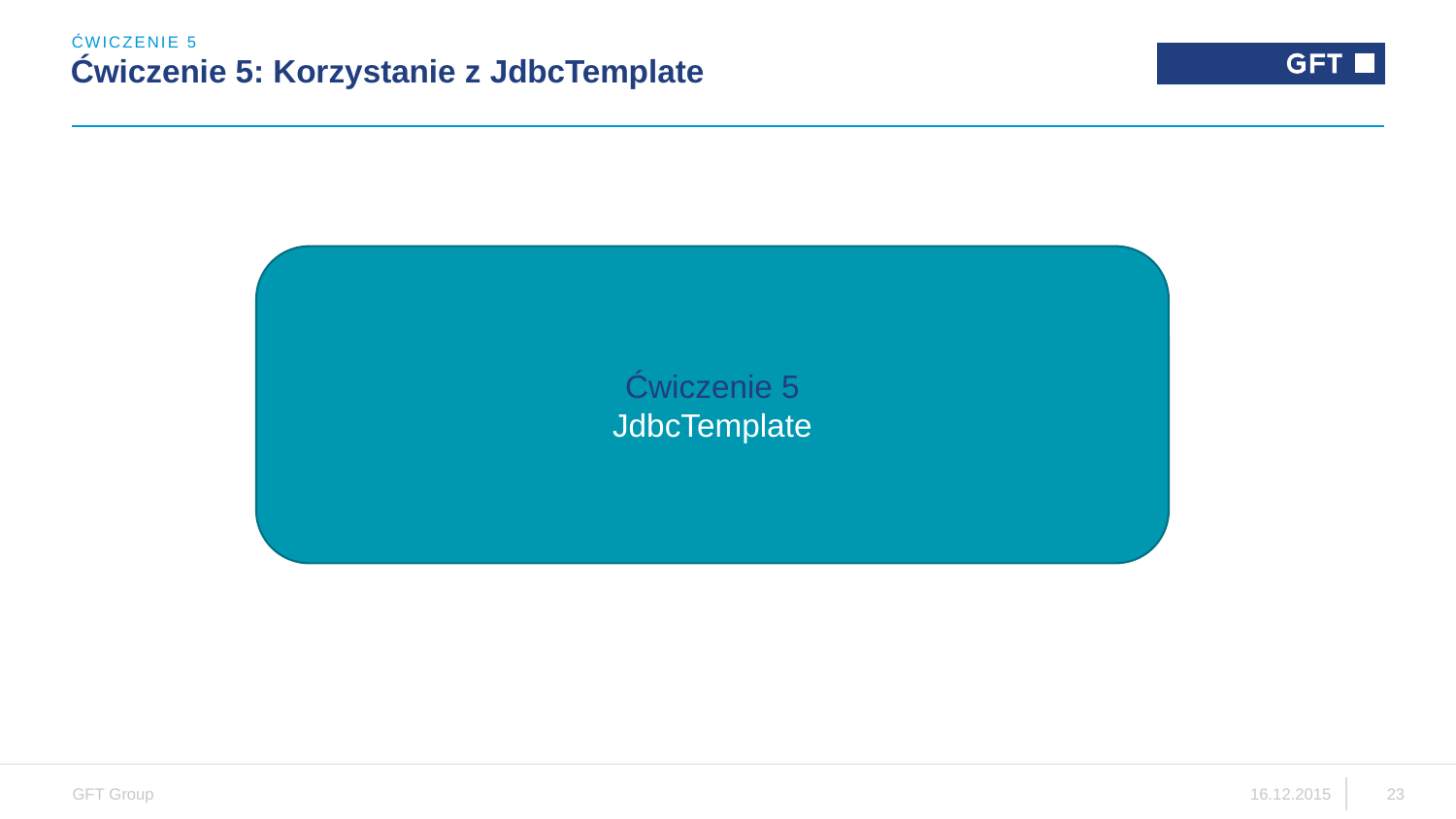

ĆWICZENIE 5
# Ćwiczenie 5: Korzystanie z JdbcTemplate
Ćwiczenie 5
JdbcTemplate